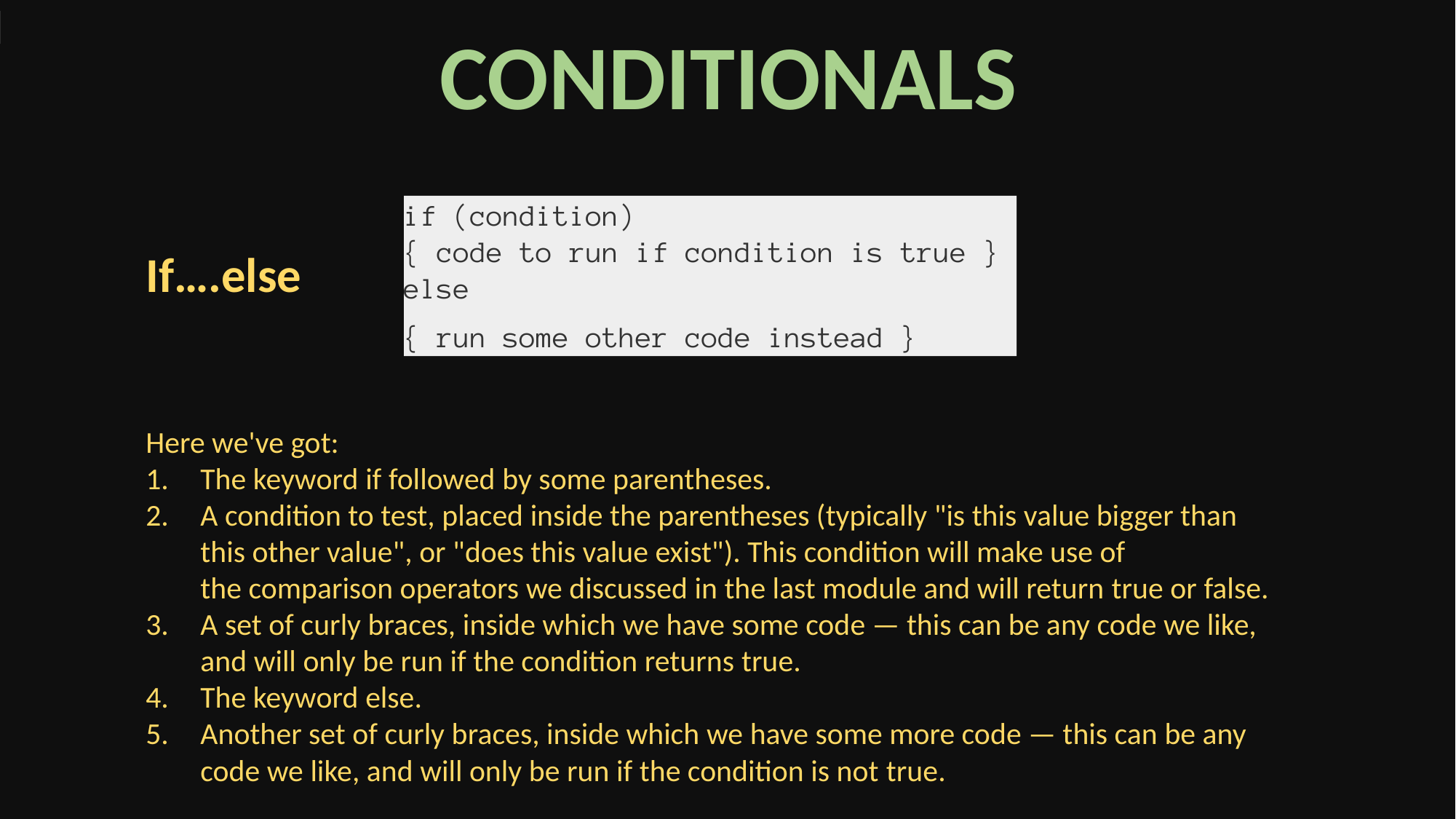

CONDITIONALS
if (condition)
{ code to run if condition is true }
else
{ run some other code instead }
If….else
Here we've got:
The keyword if followed by some parentheses.
A condition to test, placed inside the parentheses (typically "is this value bigger than this other value", or "does this value exist"). This condition will make use of the comparison operators we discussed in the last module and will return true or false.
A set of curly braces, inside which we have some code — this can be any code we like, and will only be run if the condition returns true.
The keyword else.
Another set of curly braces, inside which we have some more code — this can be any code we like, and will only be run if the condition is not true.